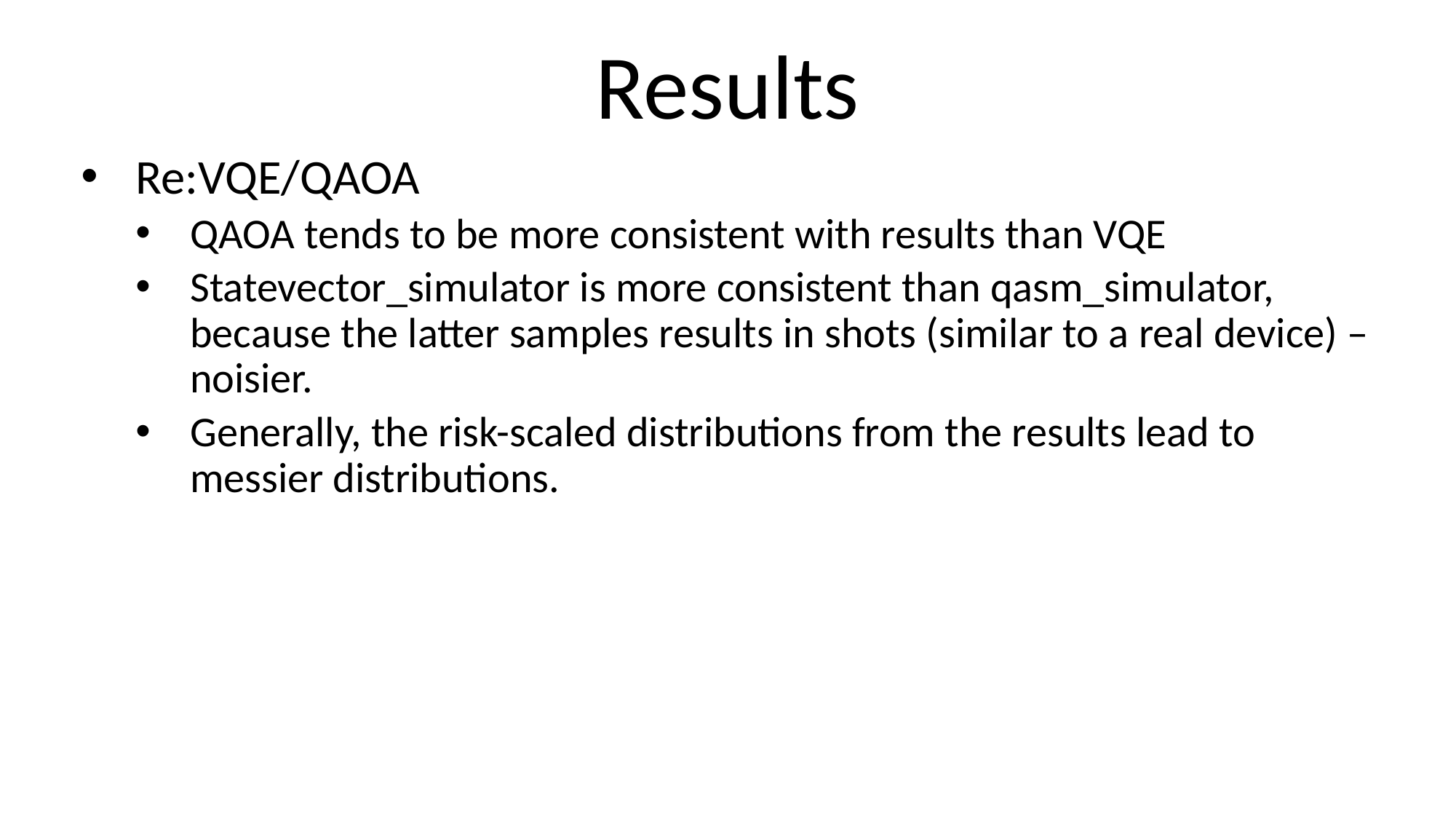

# Results
Re:VQE/QAOA
QAOA tends to be more consistent with results than VQE
Statevector_simulator is more consistent than qasm_simulator, because the latter samples results in shots (similar to a real device) – noisier.
Generally, the risk-scaled distributions from the results lead to messier distributions.